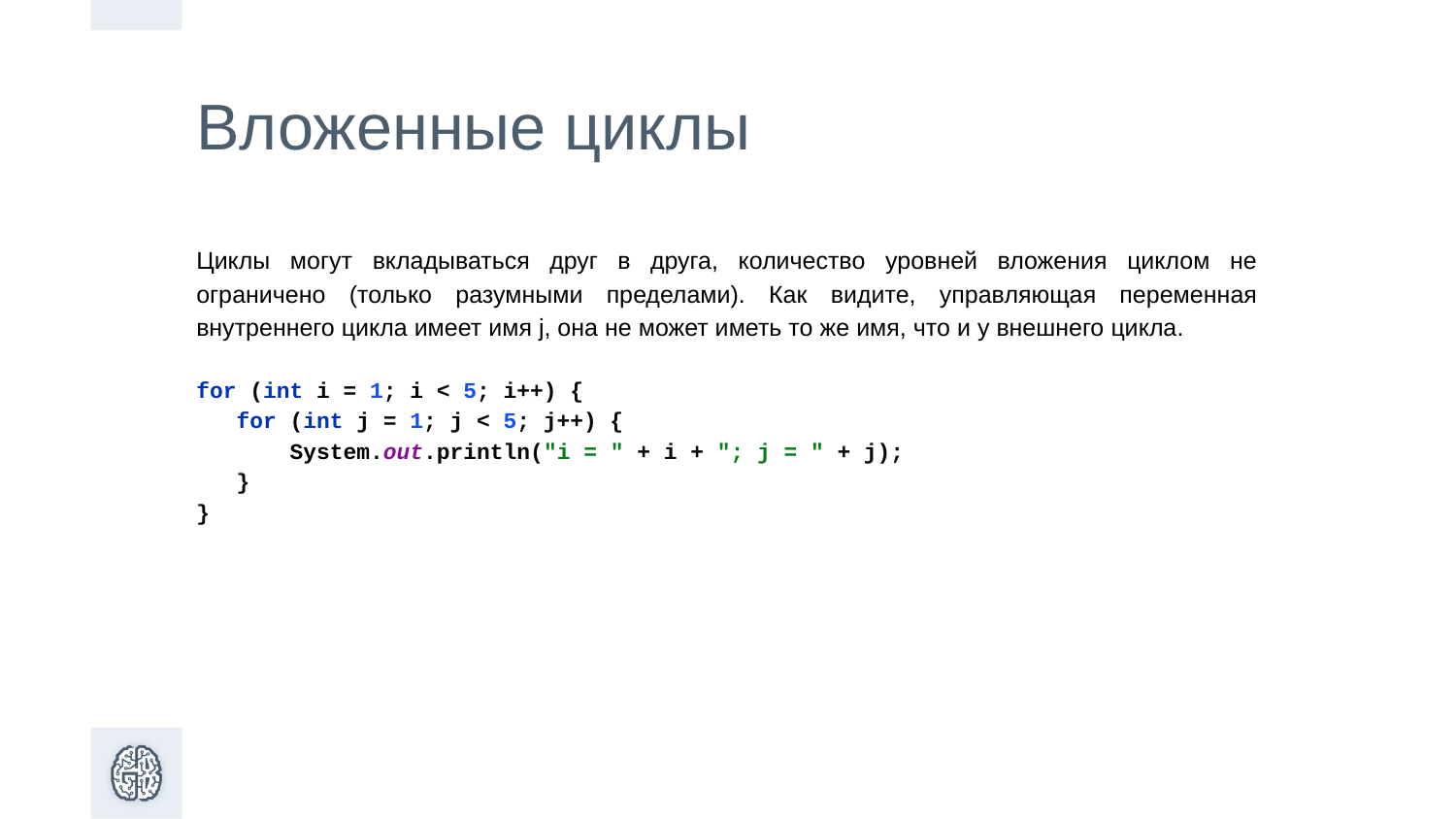

Вложенные циклы
Циклы могут вкладываться друг в друга, количество уровней вложения циклом не ограничено (только разумными пределами). Как видите, управляющая переменная внутреннего цикла имеет имя j, она не может иметь то же имя, что и у внешнего цикла.

for (int i = 1; i < 5; i++) {
   for (int j = 1; j < 5; j++) {
       System.out.println("i = " + i + "; j = " + j);
   }
}